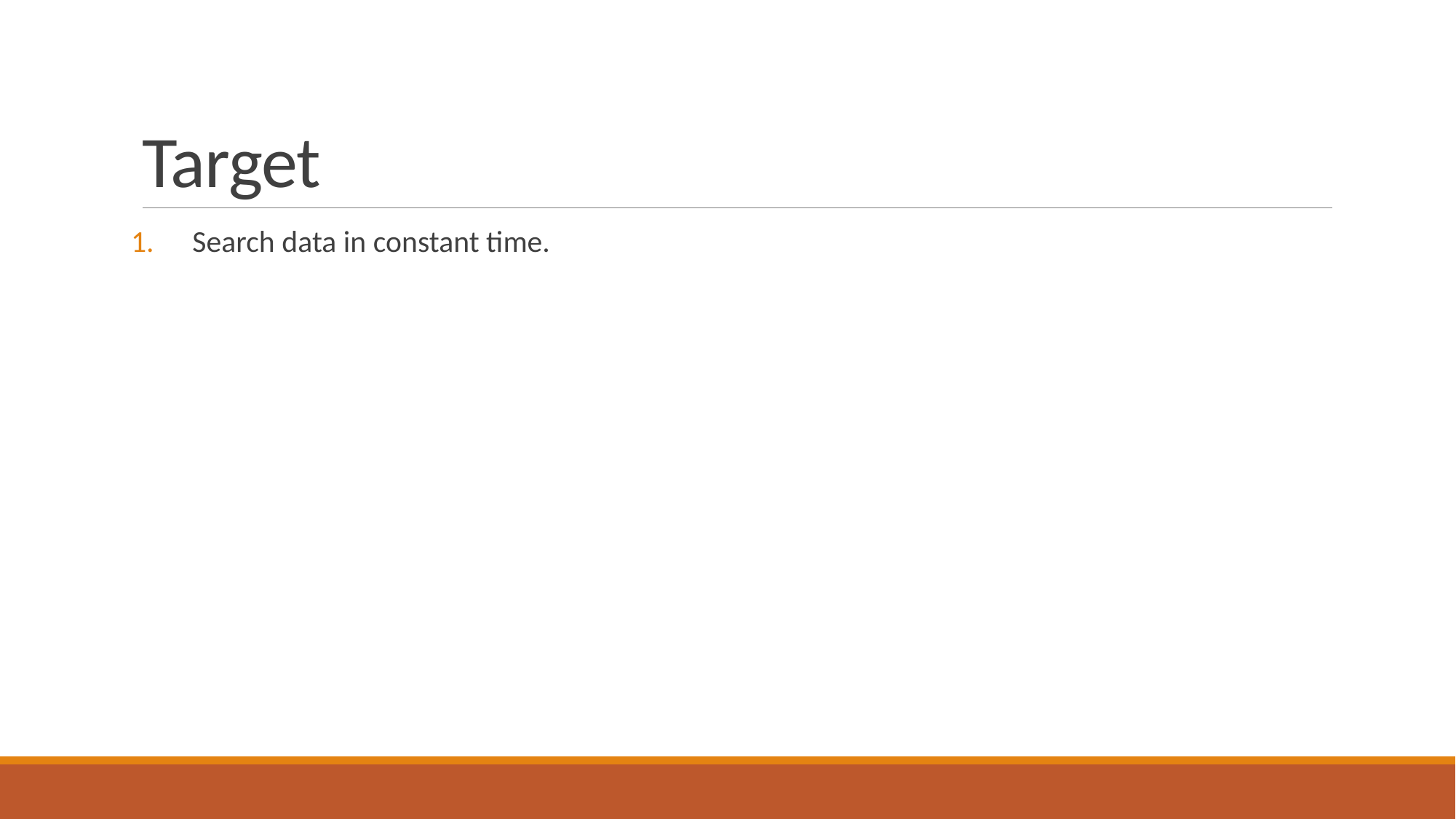

# Target
Search data in constant time.